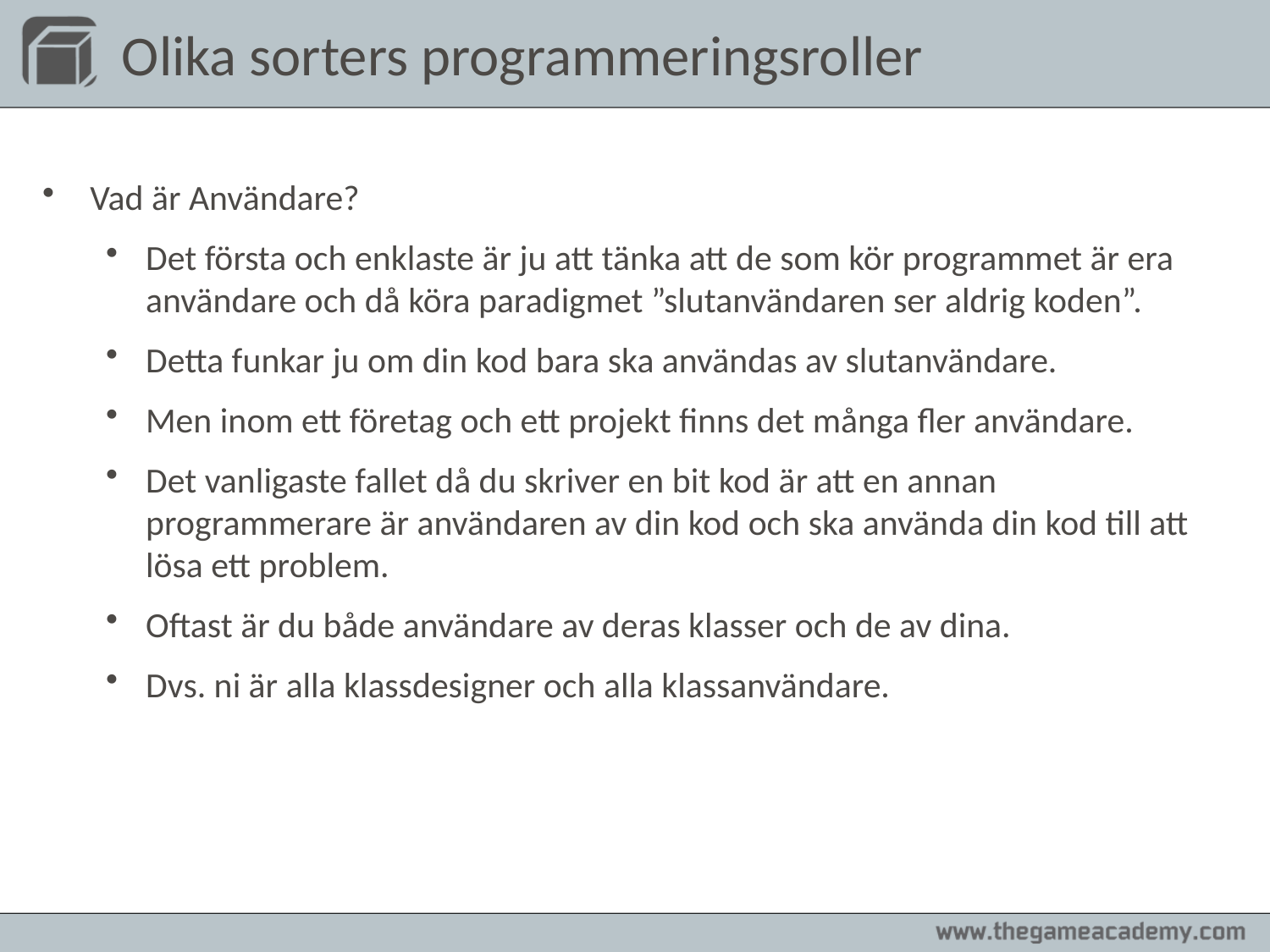

# Olika sorters programmeringsroller

Vad är Användare?
Det första och enklaste är ju att tänka att de som kör programmet är era användare och då köra paradigmet ”slutanvändaren ser aldrig koden”.
Detta funkar ju om din kod bara ska användas av slutanvändare.
Men inom ett företag och ett projekt finns det många fler användare.
Det vanligaste fallet då du skriver en bit kod är att en annan programmerare är användaren av din kod och ska använda din kod till att lösa ett problem.
Oftast är du både användare av deras klasser och de av dina.
Dvs. ni är alla klassdesigner och alla klassanvändare.